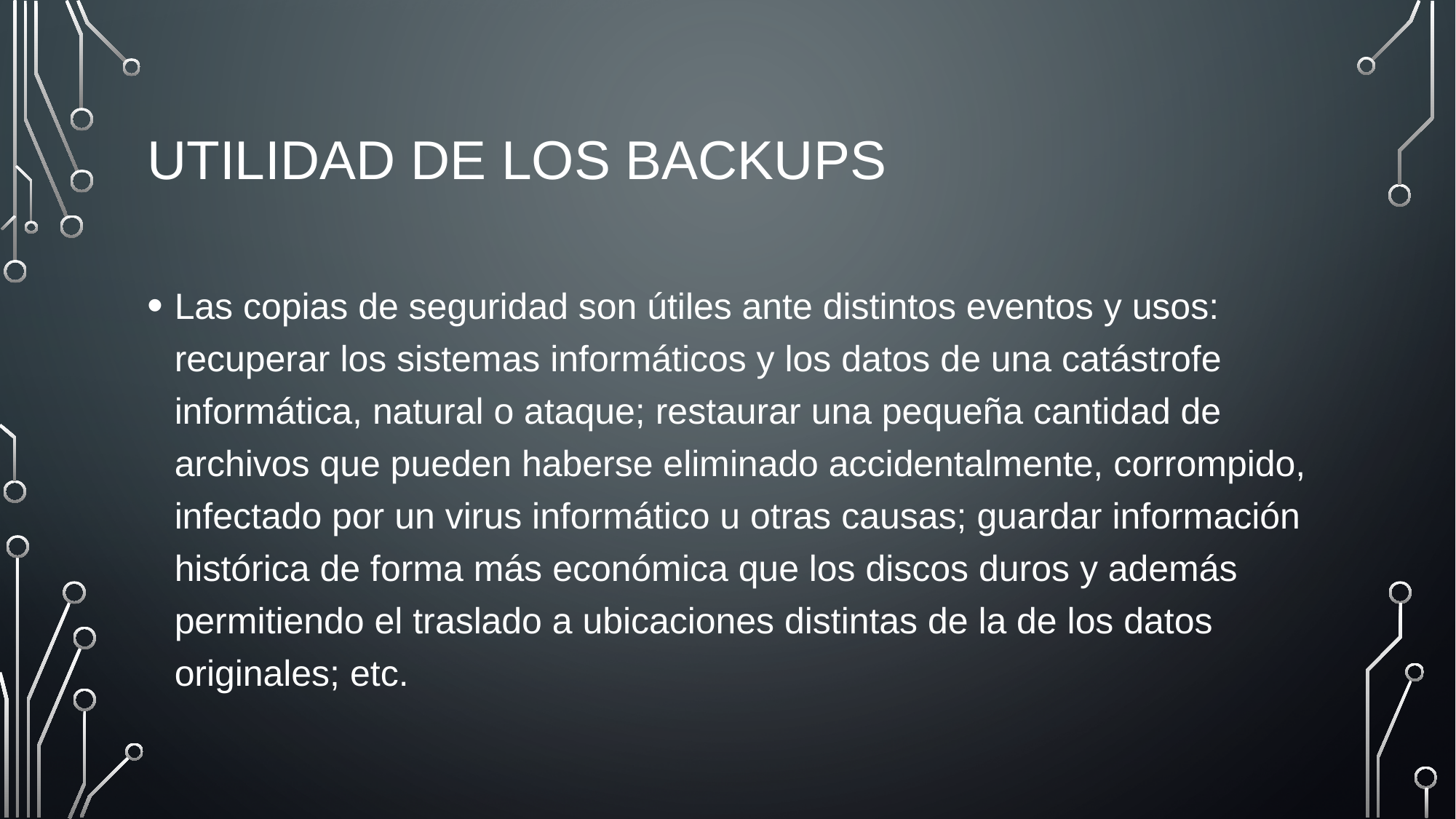

# Utilidad De los Backups
Las copias de seguridad son útiles ante distintos eventos y usos: recuperar los sistemas informáticos y los datos de una catástrofe informática, natural o ataque; restaurar una pequeña cantidad de archivos que pueden haberse eliminado accidentalmente, corrompido, infectado por un virus informático u otras causas; guardar información histórica de forma más económica que los discos duros y además permitiendo el traslado a ubicaciones distintas de la de los datos originales; etc.